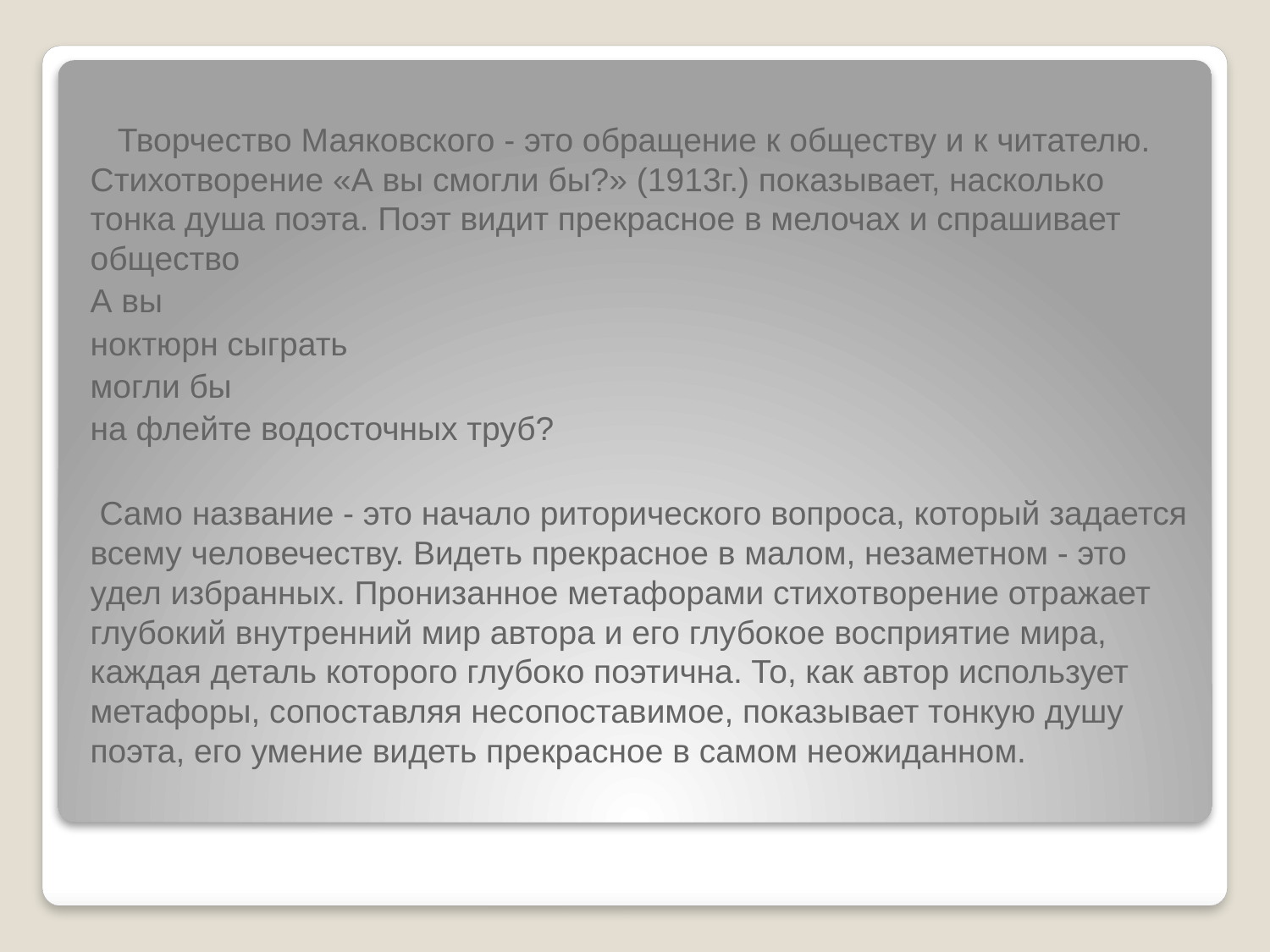

Творчество Маяковского - это обращение к обществу и к читателю. Стихотворение «А вы смогли бы?» (1913г.) показывает, насколько тонка душа поэта. Поэт видит прекрасное в мелочах и спрашивает общество
А вы
ноктюрн сыграть
могли бы
на флейте водосточных труб?

 Само название - это начало риторического вопроса, который задается всему человечеству. Видеть прекрасное в малом, незаметном - это удел избранных. Пронизанное метафорами стихотворение отражает глубокий внутренний мир автора и его глубокое восприятие мира, каждая деталь которого глубоко поэтична. То, как автор использует метафоры, сопоставляя несопоставимое, показывает тонкую душу поэта, его умение видеть прекрасное в самом неожиданном.